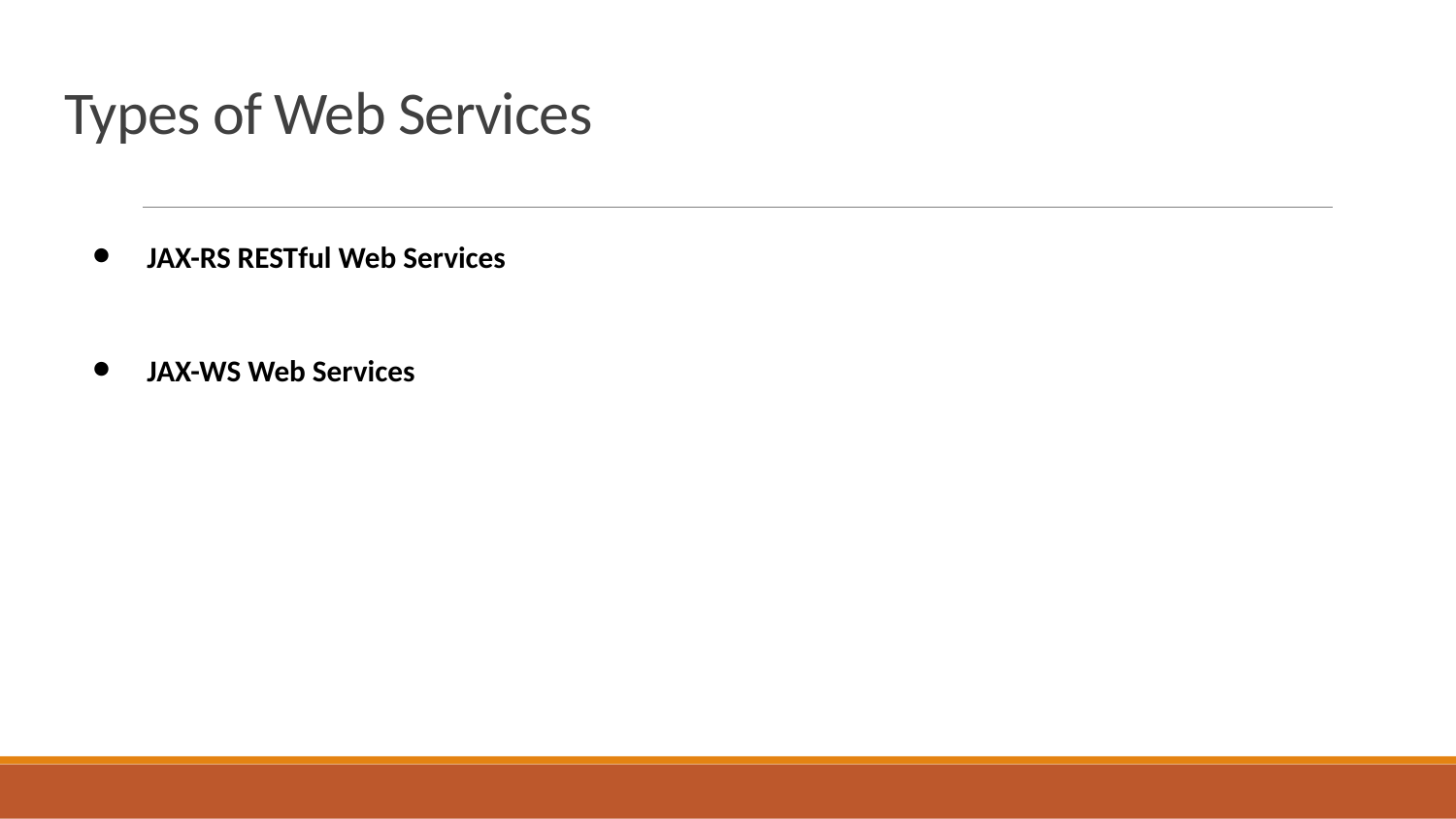

# Types of Web Services
JAX-RS RESTful Web Services

JAX-WS Web Services